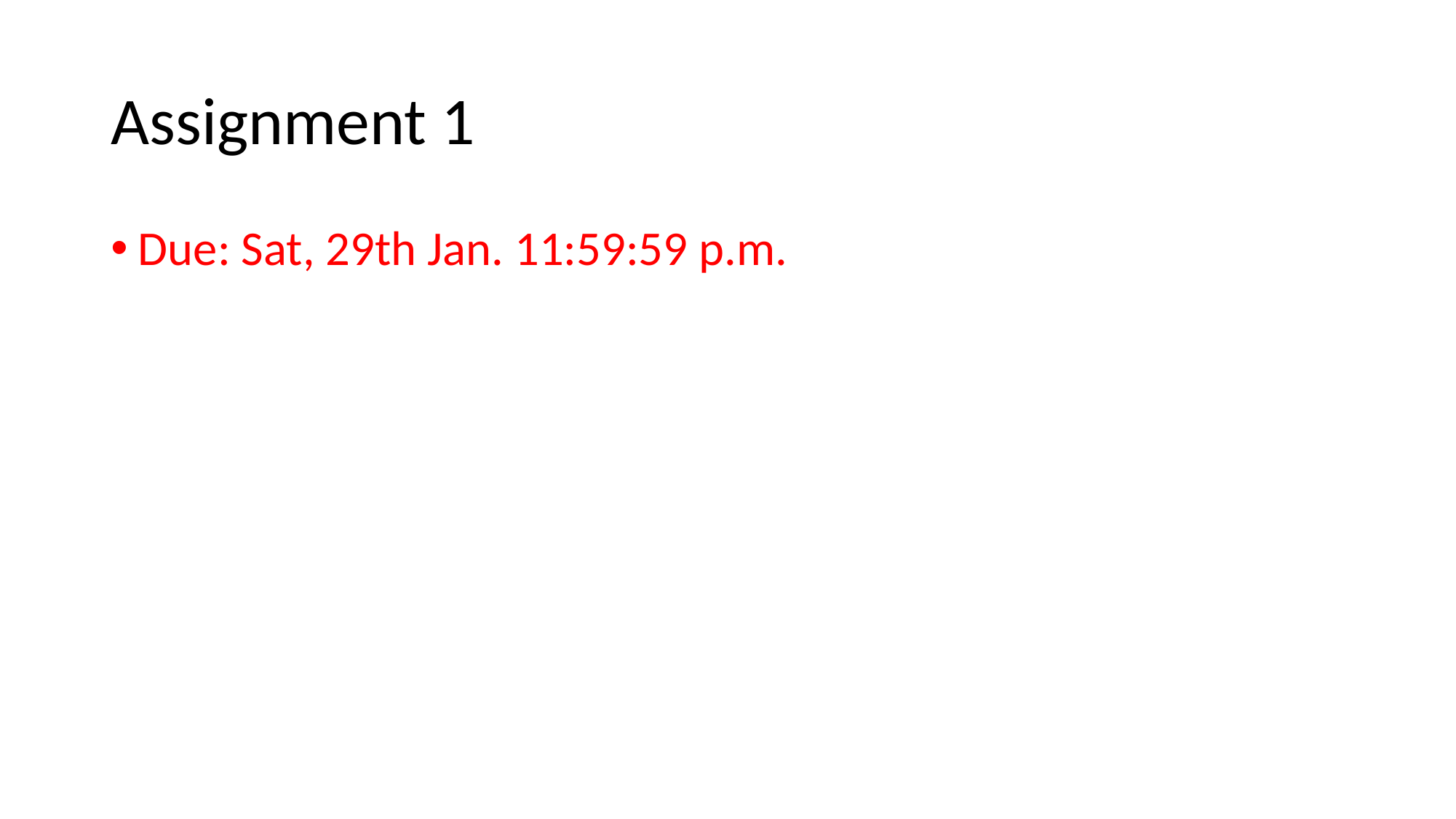

# Assignment 1
Due: Sat, 29th Jan. 11:59:59 p.m.